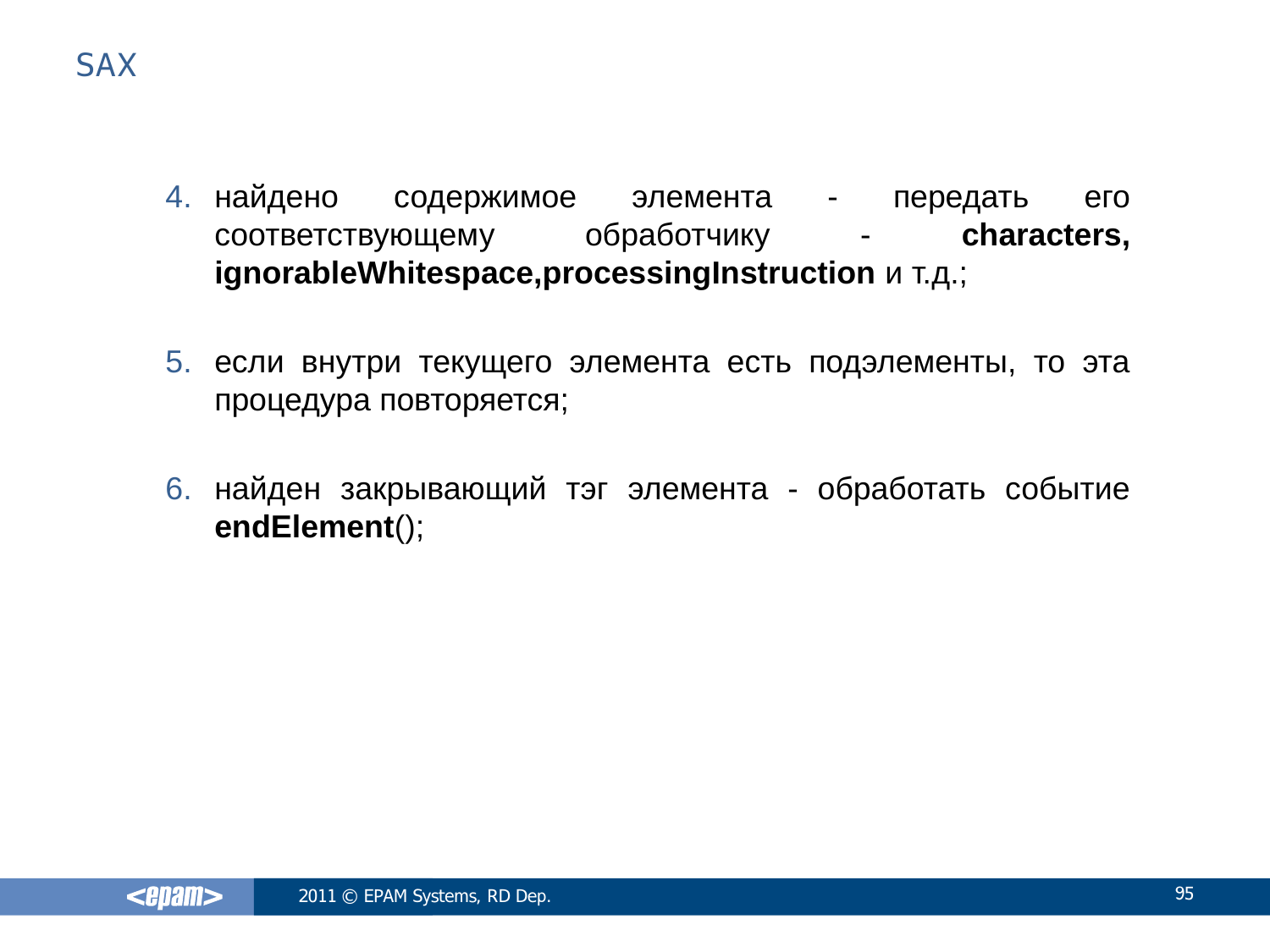

# SAX
найдено содержимое элемента - передать его соответствующему обработчику - characters, ignorableWhitespace,processingInstruction и т.д.;

если внутри текущего элемента есть подэлементы, то эта процедура повторяется;

найден закрывающий тэг элемента - обработать событие endElement();

95
2011 © EPAM Systems, RD Dep.